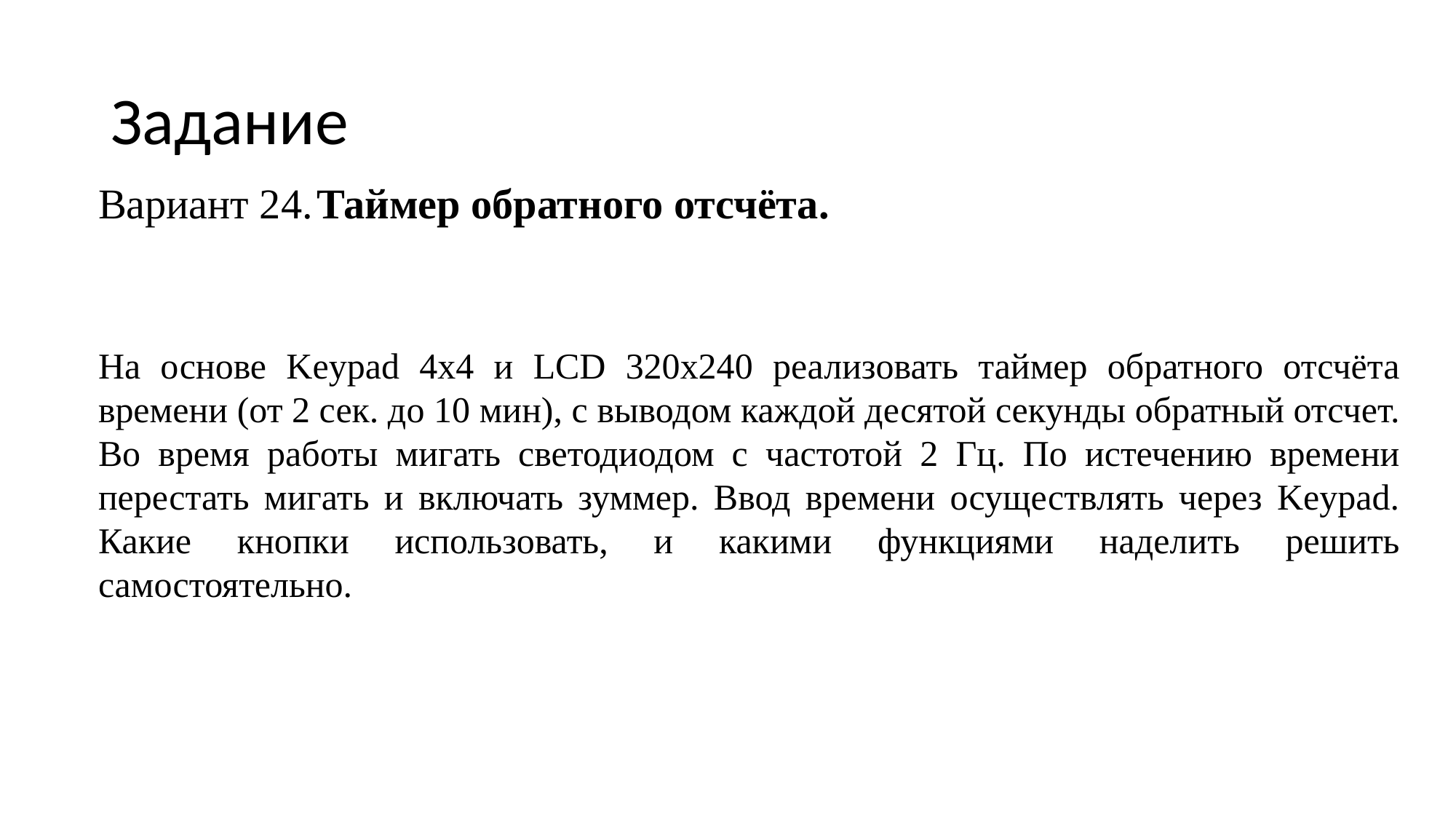

# Задание
Вариант 24.	Таймер обратного отсчёта.
На основе Keypad 4x4 и LCD 320x240 реализовать таймер обратного отсчёта времени (от 2 сек. до 10 мин), с выводом каждой десятой секунды обратный отсчет. Во время работы мигать светодиодом с частотой 2 Гц. По истечению времени перестать мигать и включать зуммер. Ввод времени осуществлять через Keypad. Какие кнопки использовать, и какими функциями наделить решить самостоятельно.